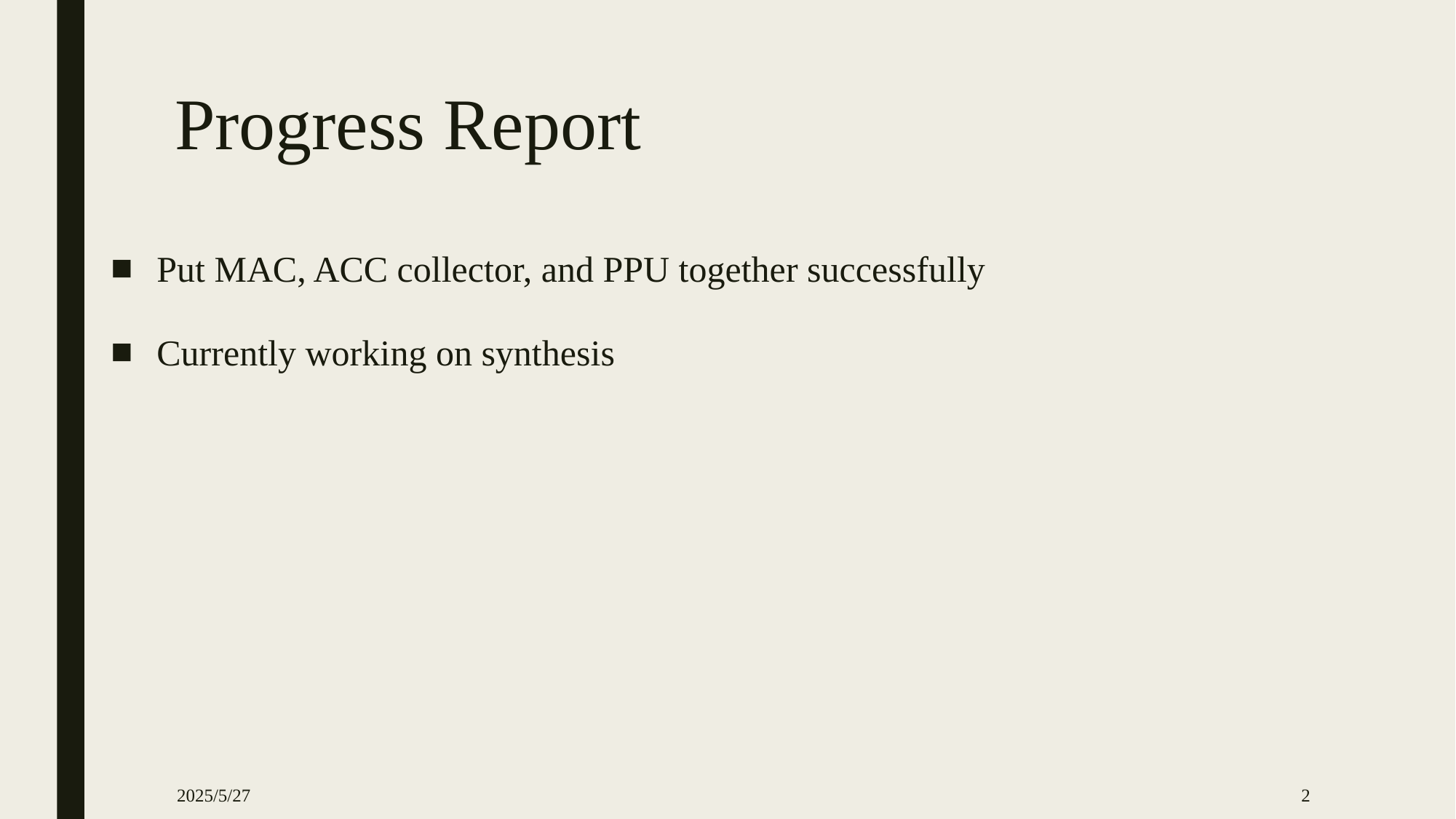

# Progress Report
Put MAC, ACC collector, and PPU together successfully
Currently working on synthesis
2025/5/27
2